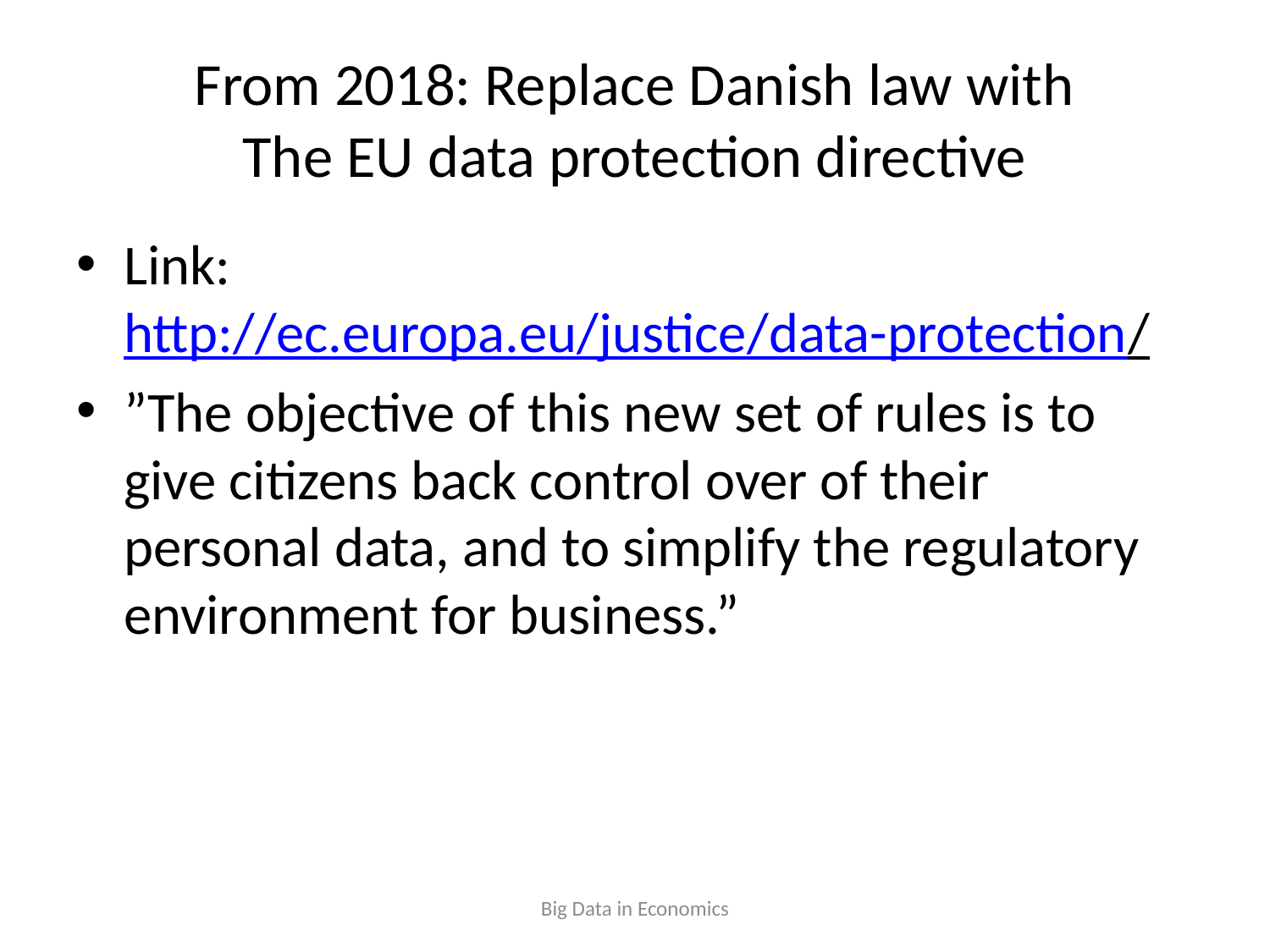

# From 2018: Replace Danish law with The EU data protection directive
Link: http://ec.europa.eu/justice/data-protection/
”The objective of this new set of rules is to give citizens back control over of their personal data, and to simplify the regulatory environment for business.”
Big Data in Economics